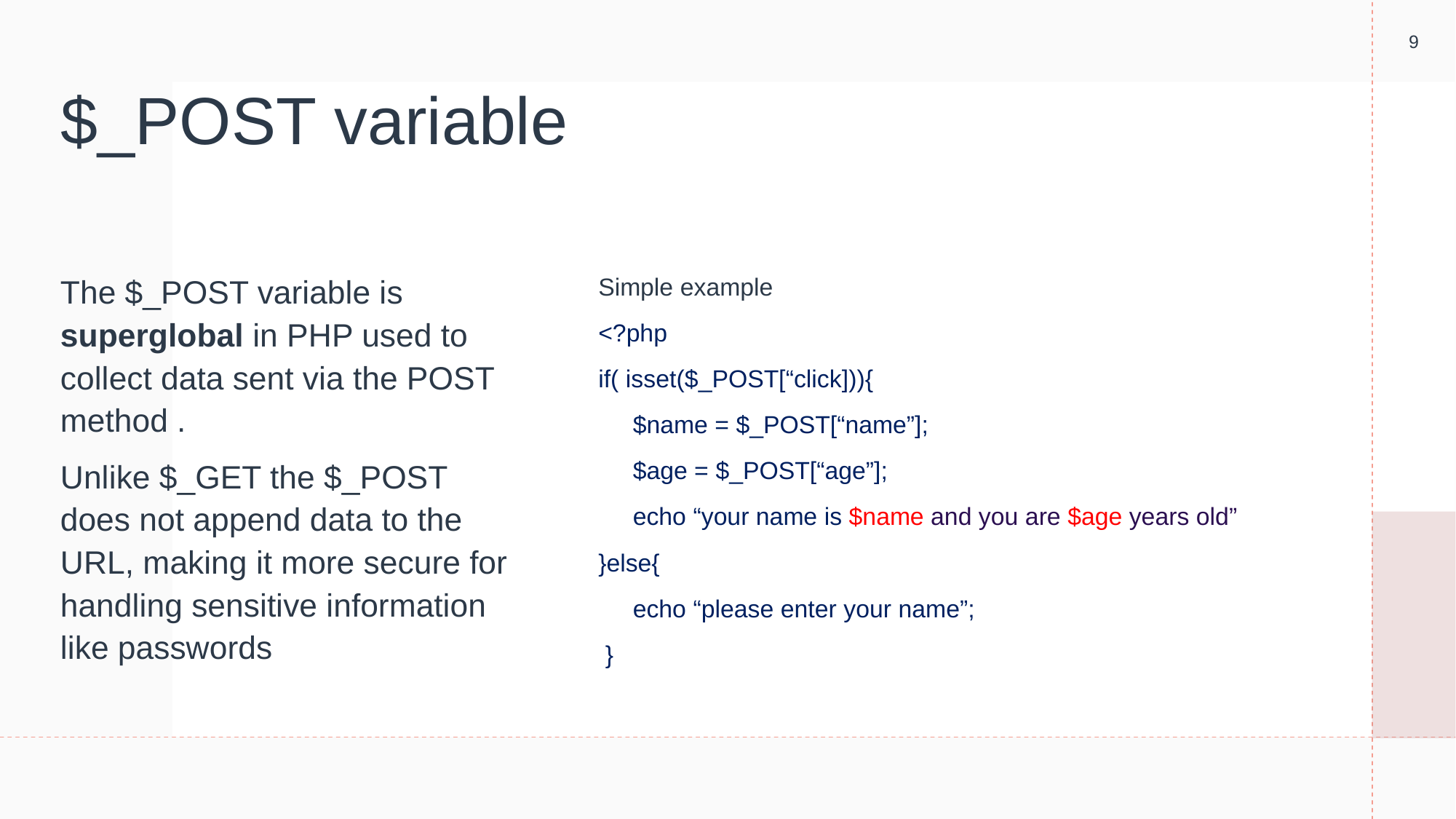

9
# $_POST variable
The $_POST variable is  superglobal in PHP used to collect data sent via the POST method .
Unlike $_GET the $_POST does not append data to the URL, making it more secure for handling sensitive information like passwords
Simple example
<?php
if( isset($_POST[“click])){
     $name = $_POST[“name”];
     $age = $_POST[“age”];
     echo “your name is $name and you are $age years old”
}else{
     echo “please enter your name”;
 }